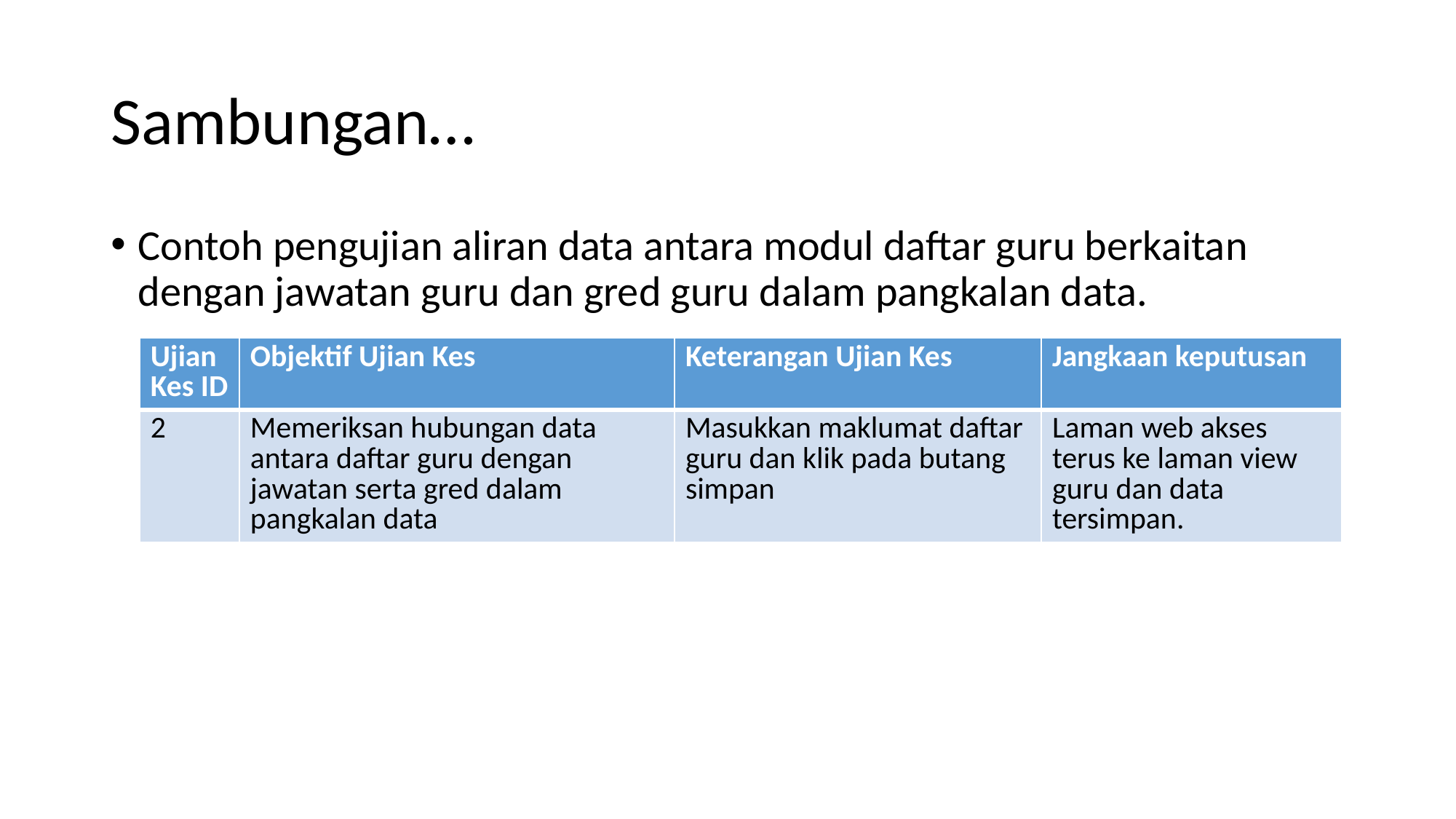

# Sambungan…
Contoh pengujian aliran data antara modul daftar guru berkaitan dengan jawatan guru dan gred guru dalam pangkalan data.

| Ujian Kes ID | Objektif Ujian Kes | Keterangan Ujian Kes | Jangkaan keputusan |
| --- | --- | --- | --- |
| 2 | Memeriksan hubungan data antara daftar guru dengan jawatan serta gred dalam pangkalan data | Masukkan maklumat daftar guru dan klik pada butang simpan | Laman web akses terus ke laman view guru dan data tersimpan. |